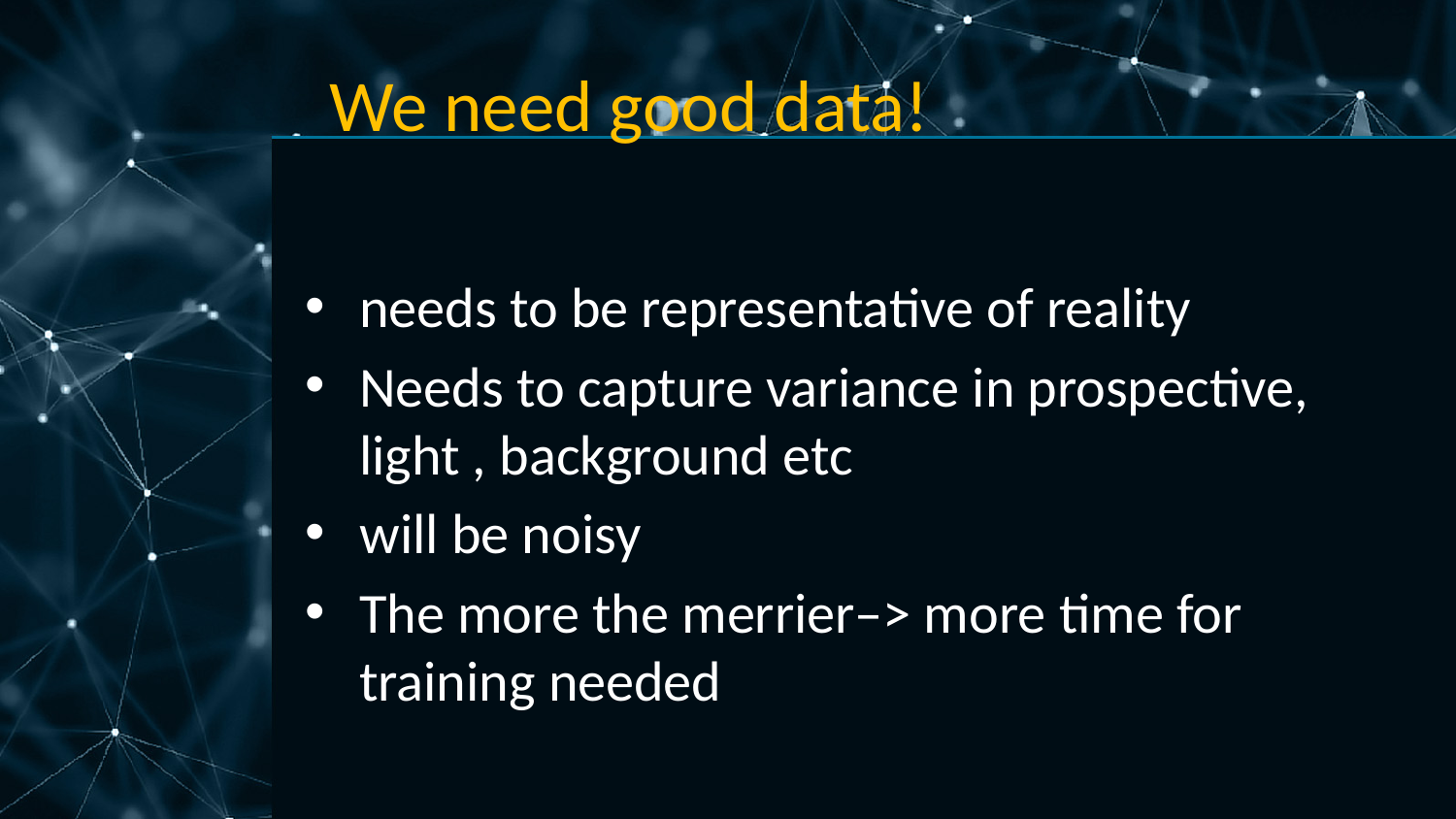

# We need good data!
needs to be representative of reality
Needs to capture variance in prospective, light , background etc
will be noisy
The more the merrier–> more time for training needed